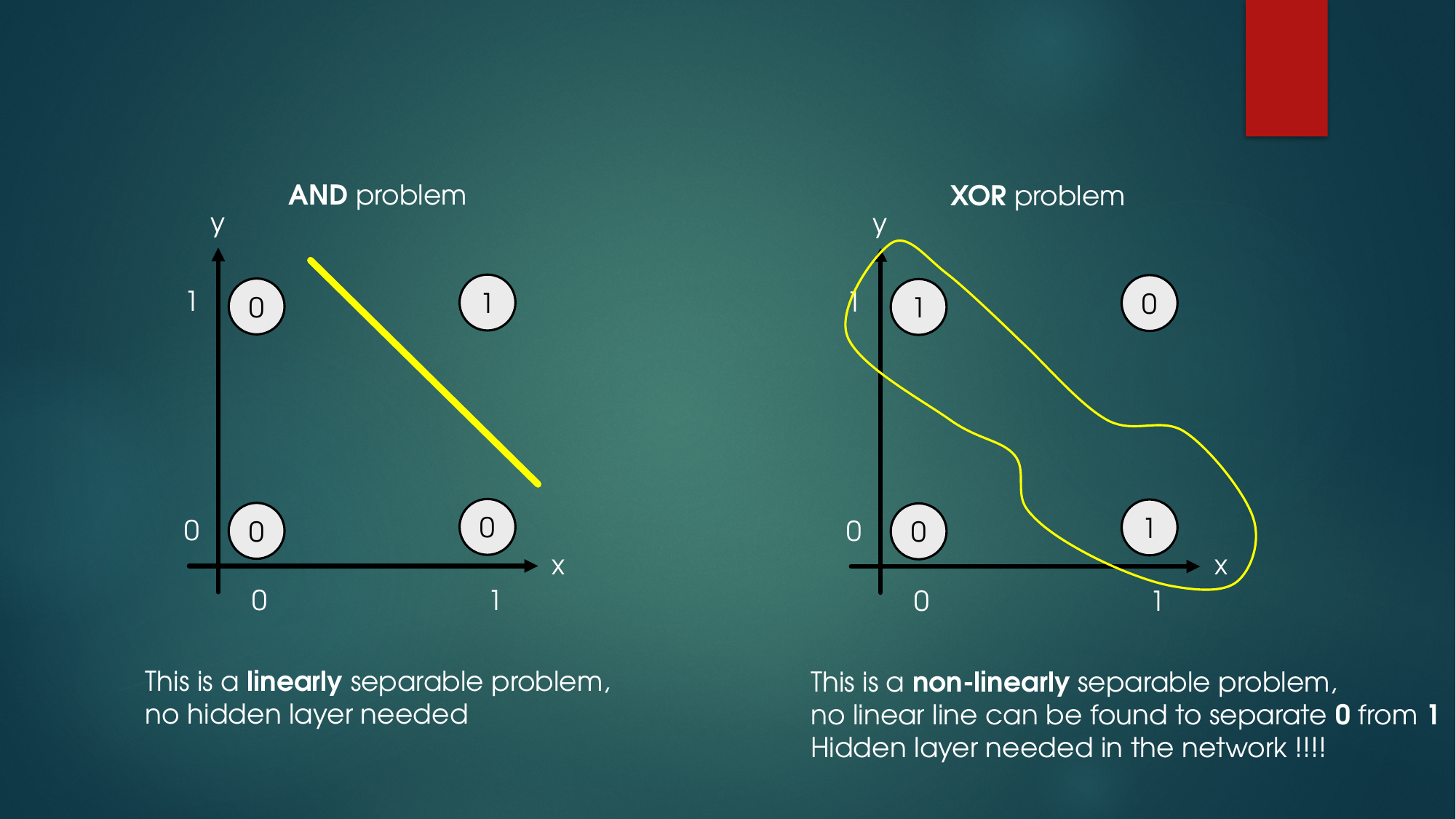

AND problem
XOR problem
y
y

1
0
1

0
0
1

0
1
0
1
0
0
x
x
0                             1
0                             1
This is a linearly separable problem,
no hidden layer needed
This is a non-linearly separable problem,
no linear line can be found to separate 0 from 1
Hidden layer needed in the network !!!!